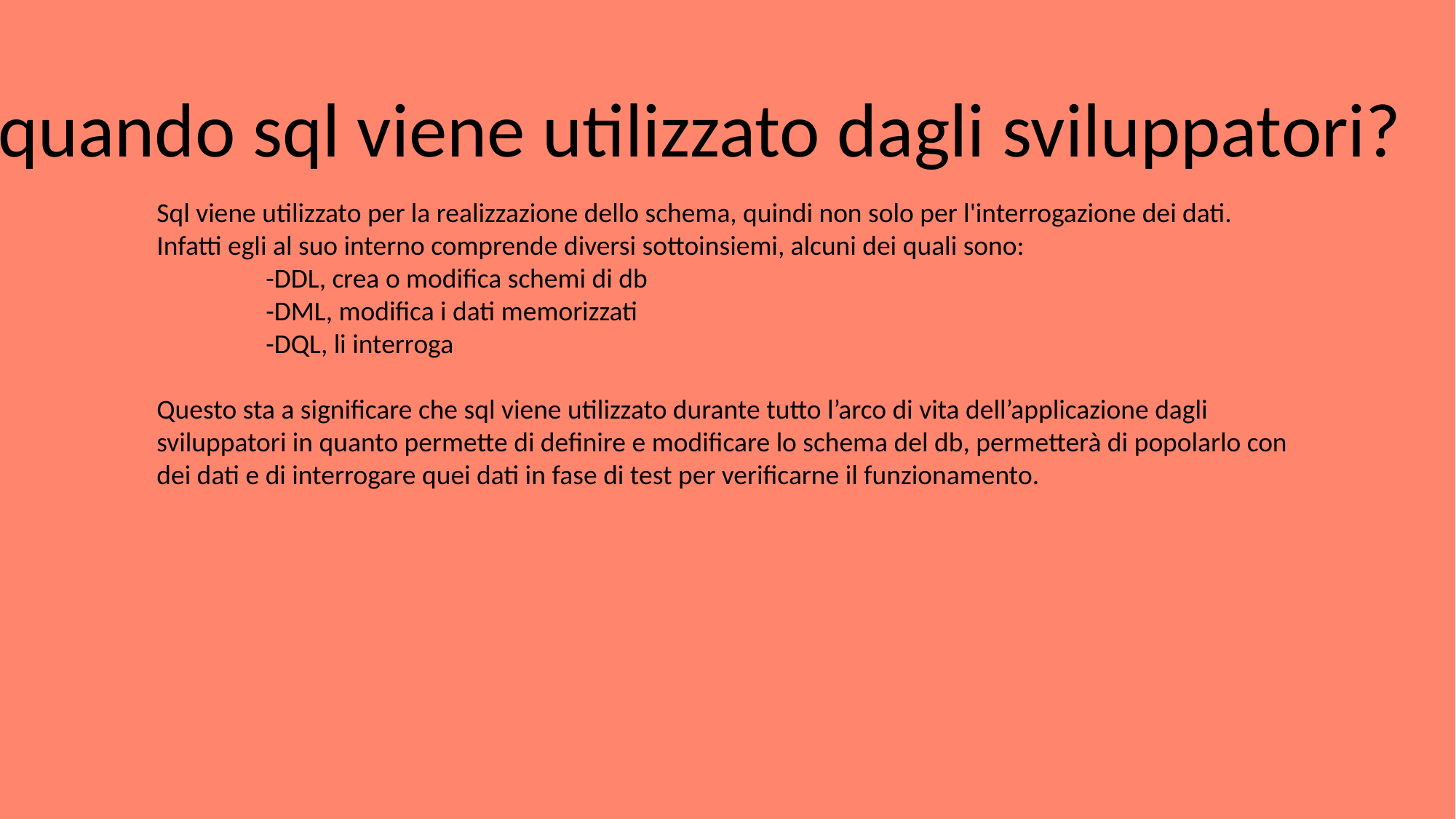

# quando sql viene utilizzato dagli sviluppatori?
Sql viene utilizzato per la realizzazione dello schema, quindi non solo per l'interrogazione dei dati.
Infatti egli al suo interno comprende diversi sottoinsiemi, alcuni dei quali sono:
	-DDL, crea o modifica schemi di db
	-DML, modifica i dati memorizzati
	-DQL, li interroga

Questo sta a significare che sql viene utilizzato durante tutto l’arco di vita dell’applicazione dagli sviluppatori in quanto permette di definire e modificare lo schema del db, permetterà di popolarlo con dei dati e di interrogare quei dati in fase di test per verificarne il funzionamento.